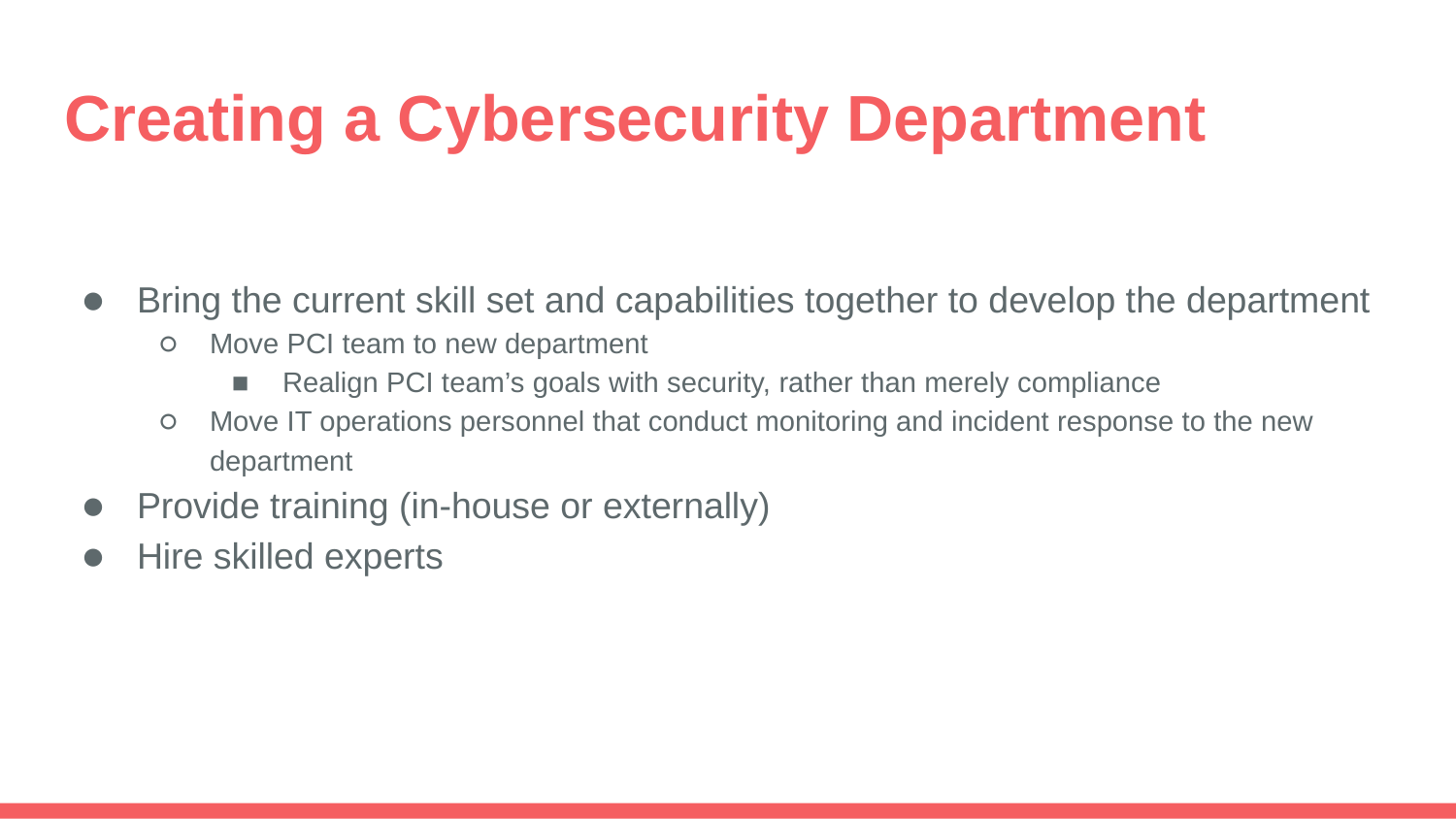

# Creating a Cybersecurity Department

Bring the current skill set and capabilities together to develop the department
Move PCI team to new department
Realign PCI team’s goals with security, rather than merely compliance
Move IT operations personnel that conduct monitoring and incident response to the new department
Provide training (in-house or externally)
Hire skilled experts